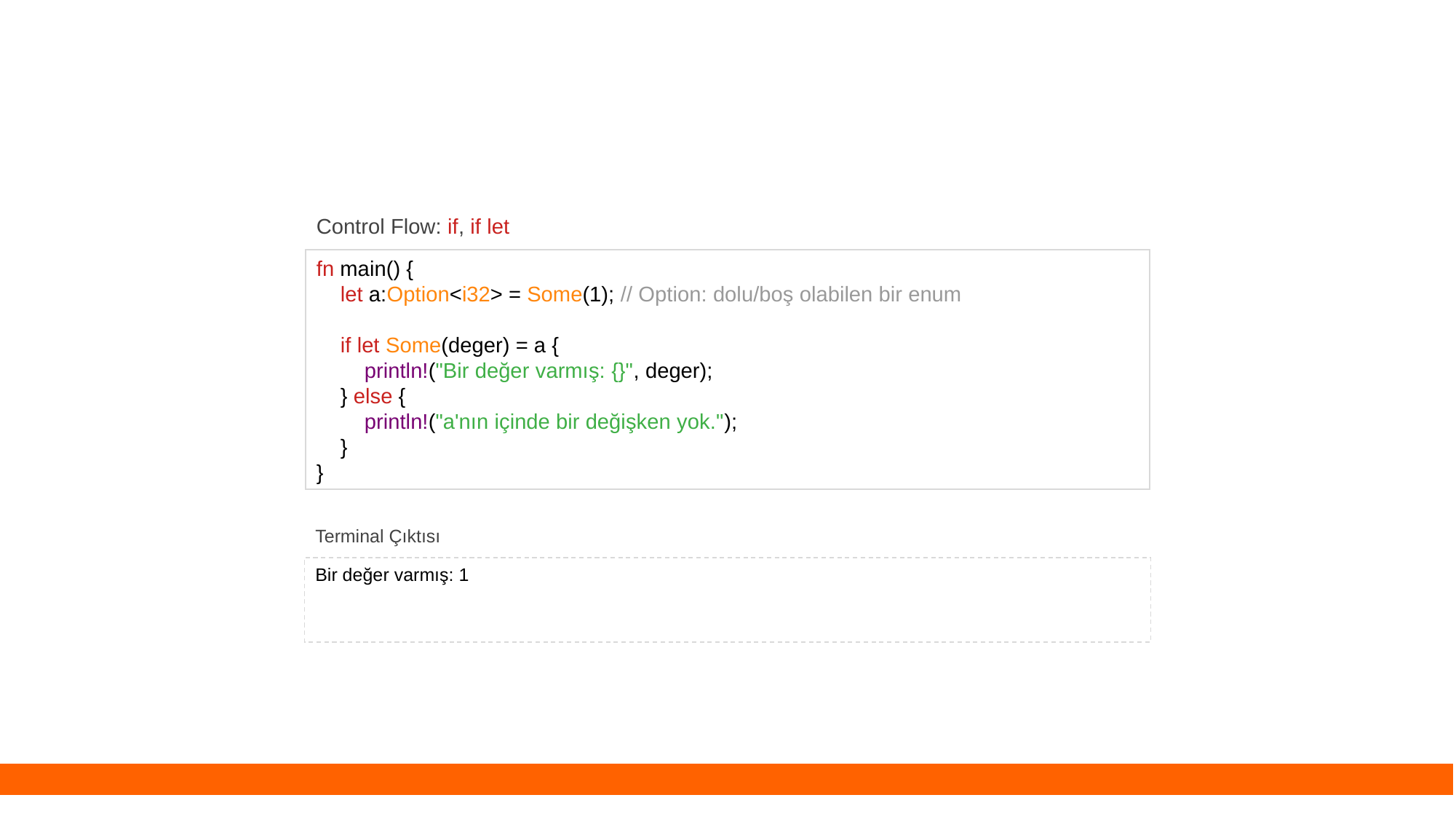

Control Flow: if, if let
fn main() {
    let a:Option<i32> = Some(1); // Option: dolu/boş olabilen bir enum

    if let Some(deger) = a {
        println!("Bir değer varmış: {}", deger);
    } else {
        println!("a'nın içinde bir değişken yok.");
    }
}
Terminal Çıktısı
Bir değer varmış: 1